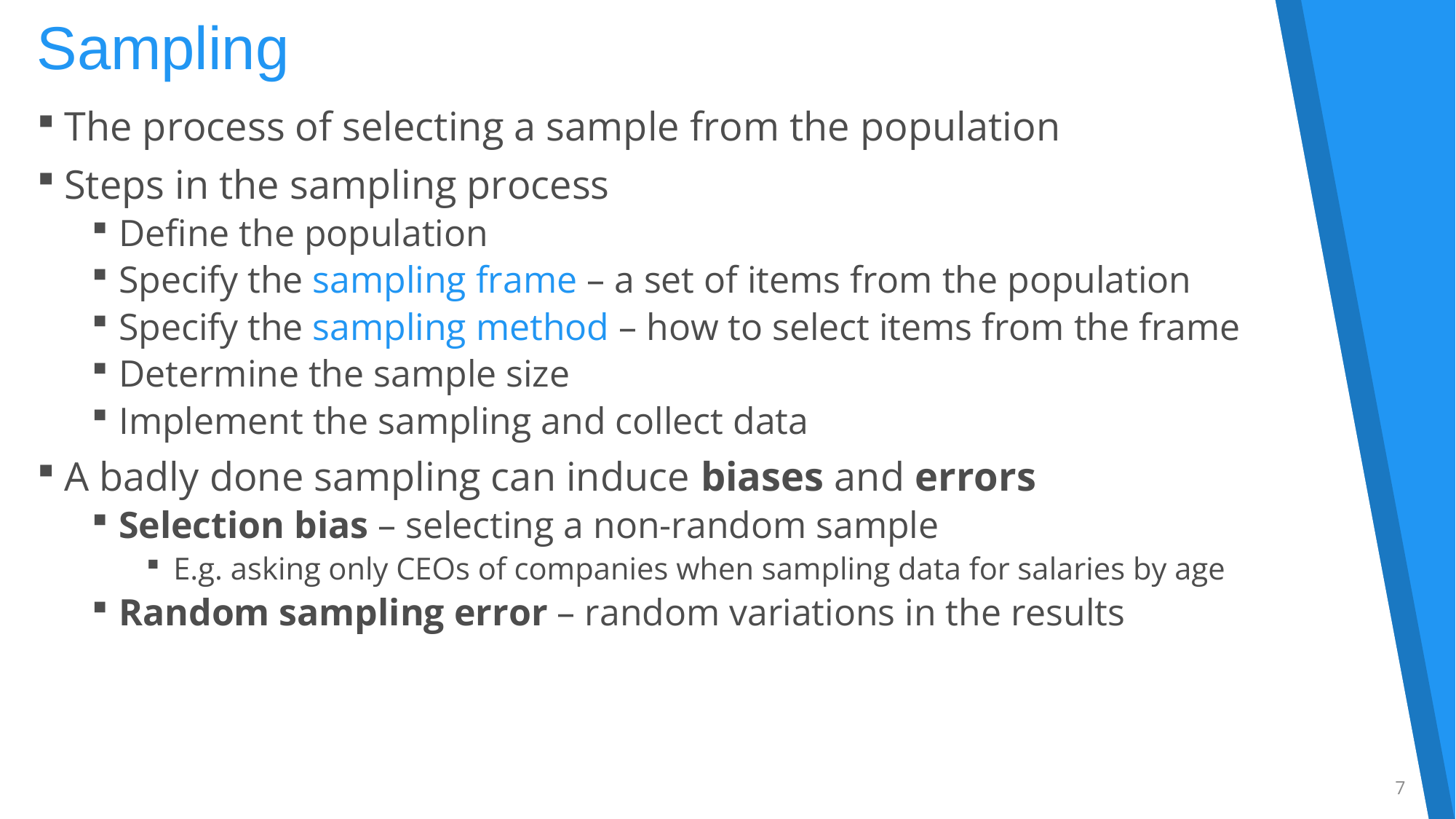

# Sampling
The process of selecting a sample from the population
Steps in the sampling process
Define the population
Specify the sampling frame – a set of items from the population
Specify the sampling method – how to select items from the frame
Determine the sample size
Implement the sampling and collect data
A badly done sampling can induce biases and errors
Selection bias – selecting a non-random sample
E.g. asking only CEOs of companies when sampling data for salaries by age
Random sampling error – random variations in the results
7